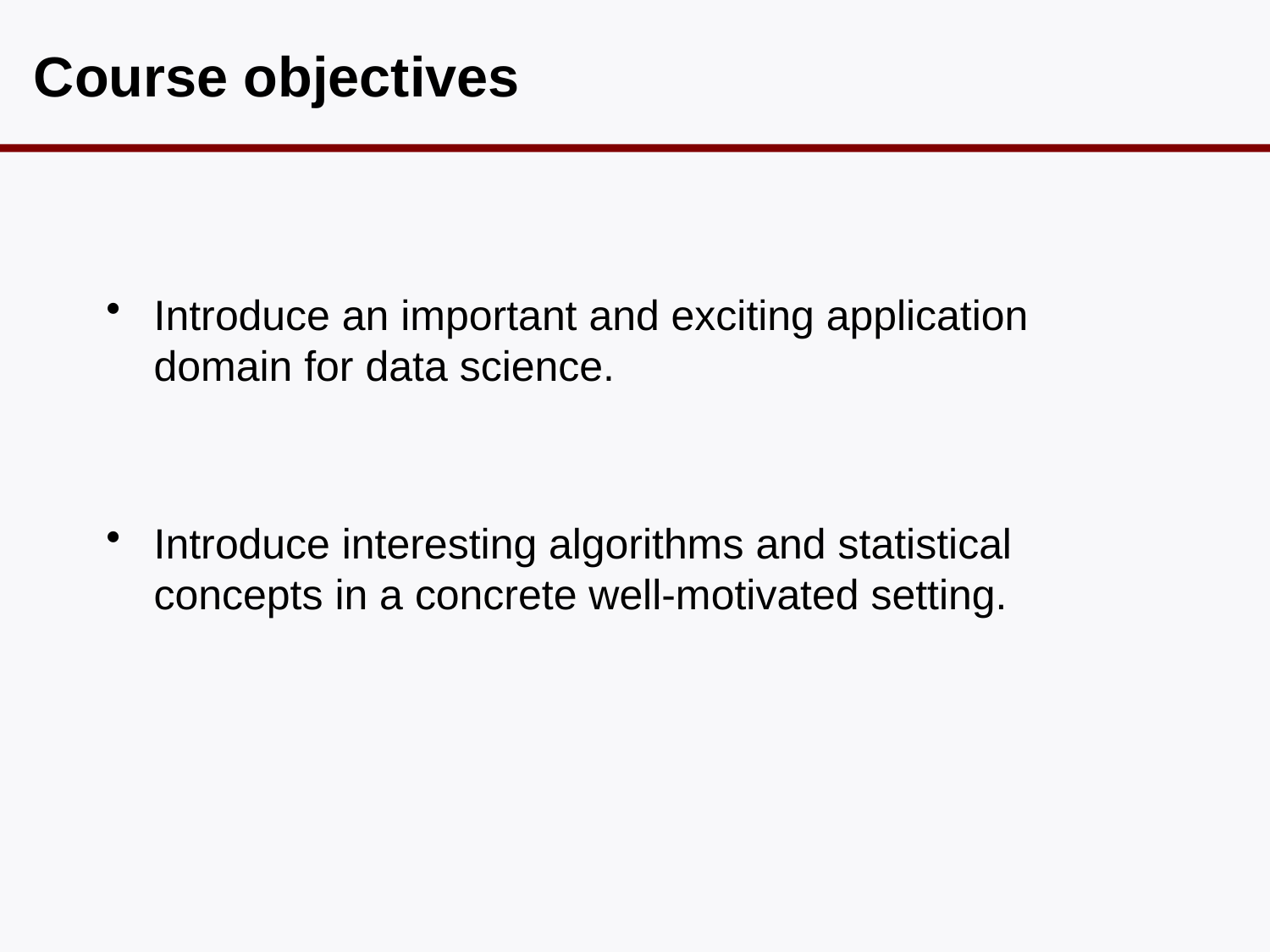

# Course objectives
Introduce an important and exciting application domain for data science.

Introduce interesting algorithms and statistical concepts in a concrete well-motivated setting.